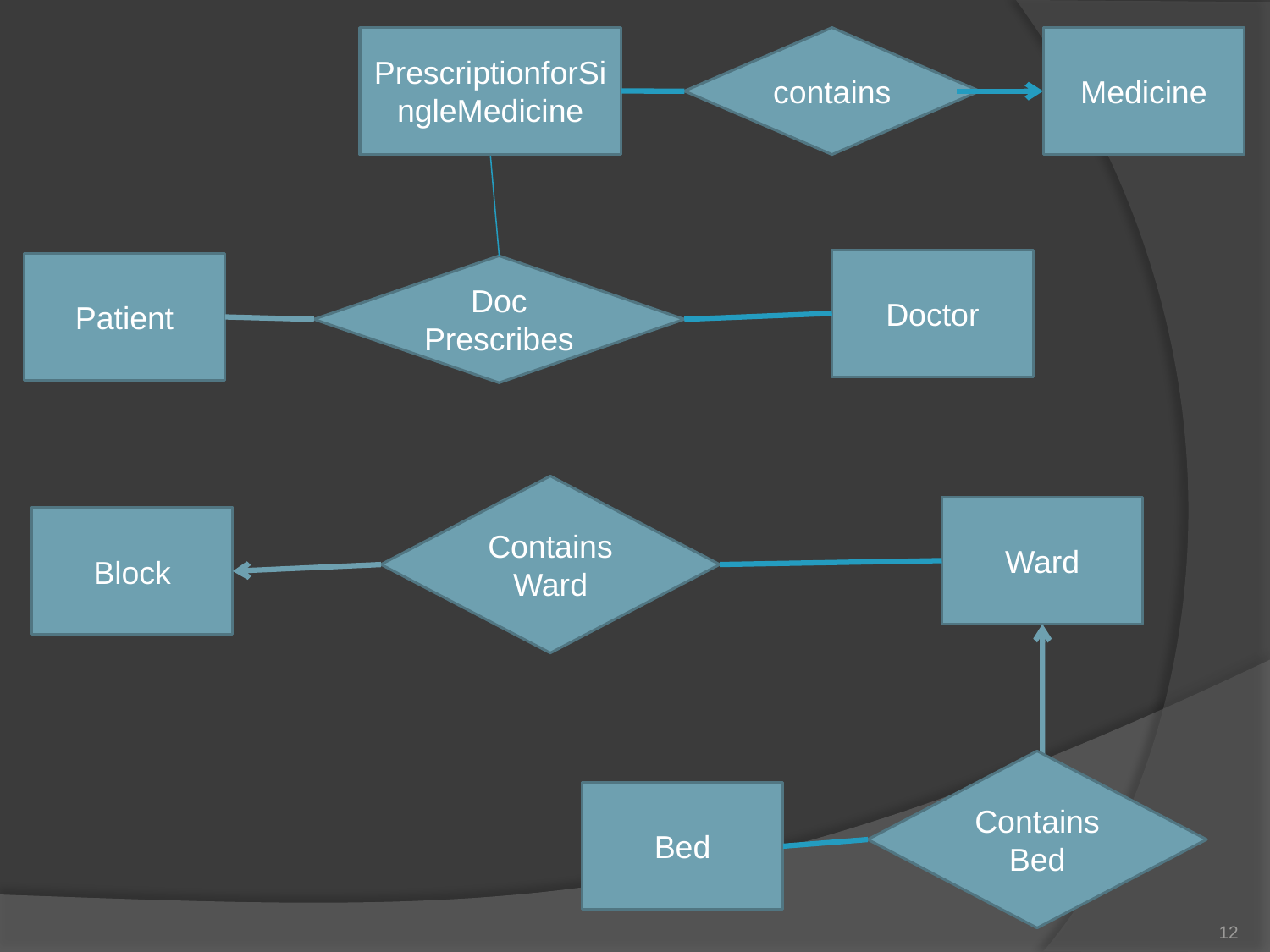

PrescriptionforSingleMedicine
contains
Medicine
Doctor
Patient
Doc
Prescribes
Contains
Ward
Ward
Block
Contains
Bed
Bed
12